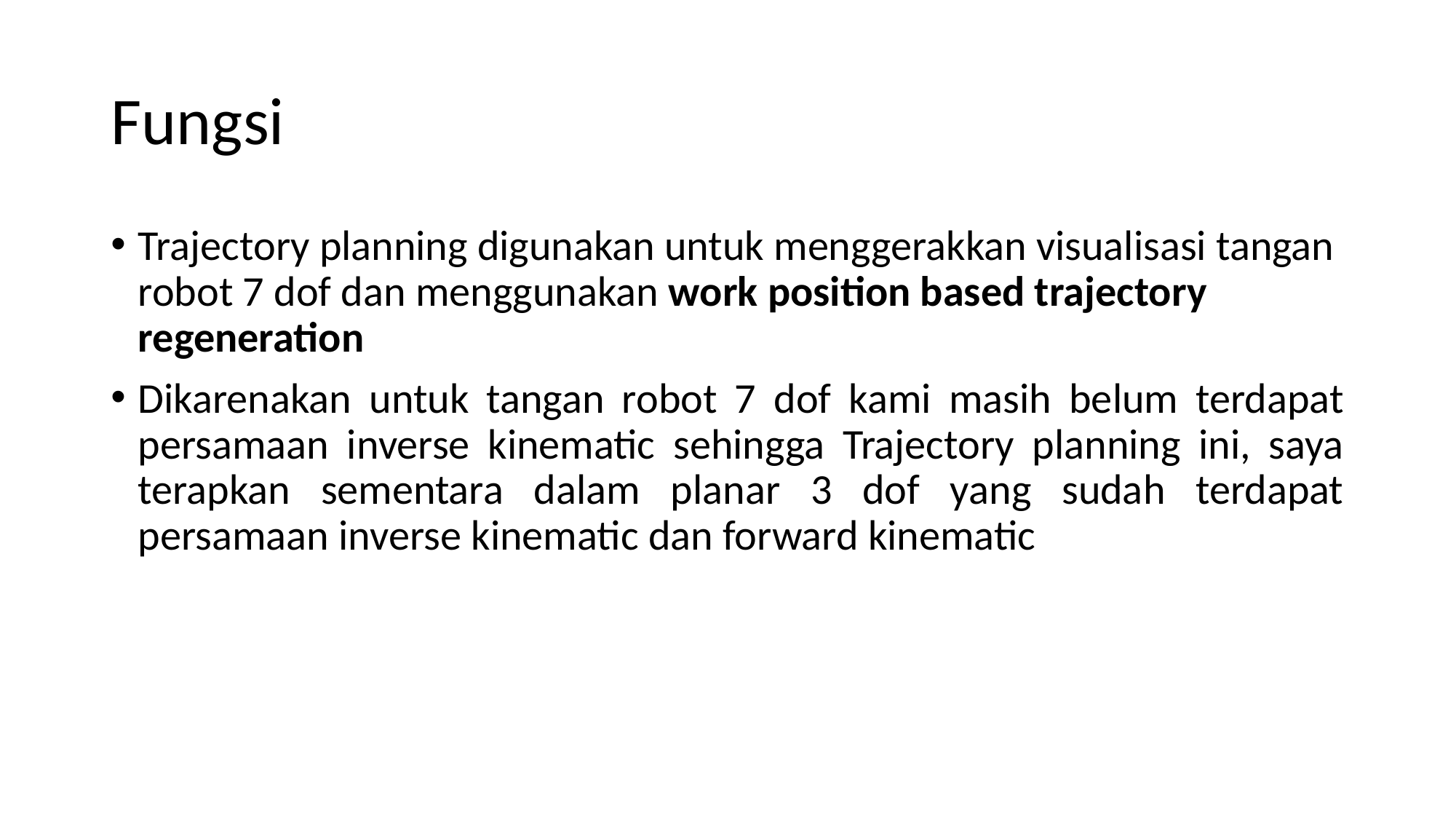

# Fungsi
Trajectory planning digunakan untuk menggerakkan visualisasi tangan robot 7 dof dan menggunakan work position based trajectory regeneration
Dikarenakan untuk tangan robot 7 dof kami masih belum terdapat persamaan inverse kinematic sehingga Trajectory planning ini, saya terapkan sementara dalam planar 3 dof yang sudah terdapat persamaan inverse kinematic dan forward kinematic